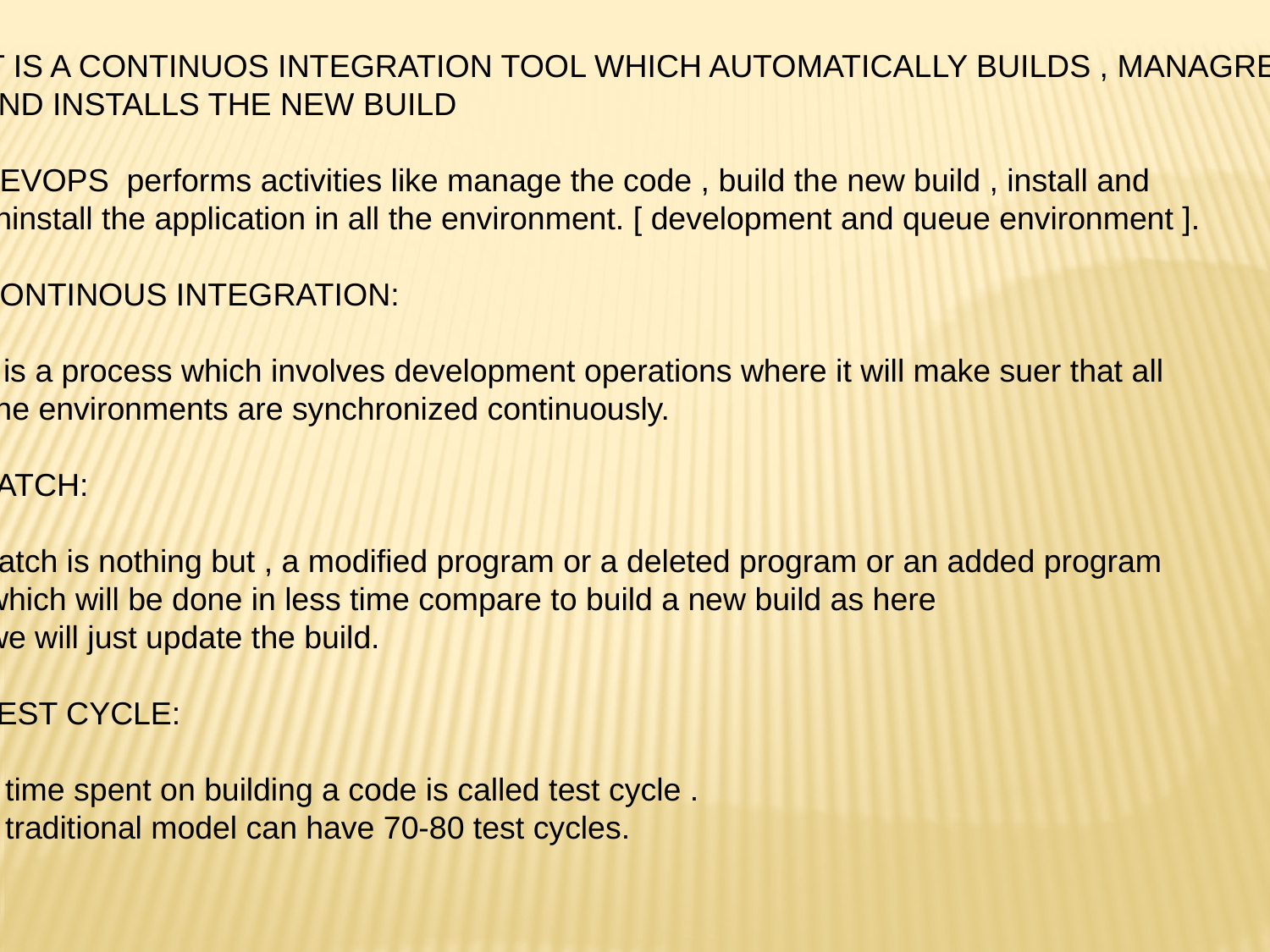

IT IS A CONTINUOS INTEGRATION TOOL WHICH AUTOMATICALLY BUILDS , MANAGRES,
AND INSTALLS THE NEW BUILD

DEVOPS  performs activities like manage the code , build the new build , install and
uninstall the application in all the environment. [ development and queue environment ].

CONTINOUS INTEGRATION:

It is a process which involves development operations where it will make suer that all
 the environments are synchronized continuously.

PATCH:

Patch is nothing but , a modified program or a deleted program or an added program
 which will be done in less time compare to build a new build as here
 we will just update the build.

TEST CYCLE:

A time spent on building a code is called test cycle .
A traditional model can have 70-80 test cycles.